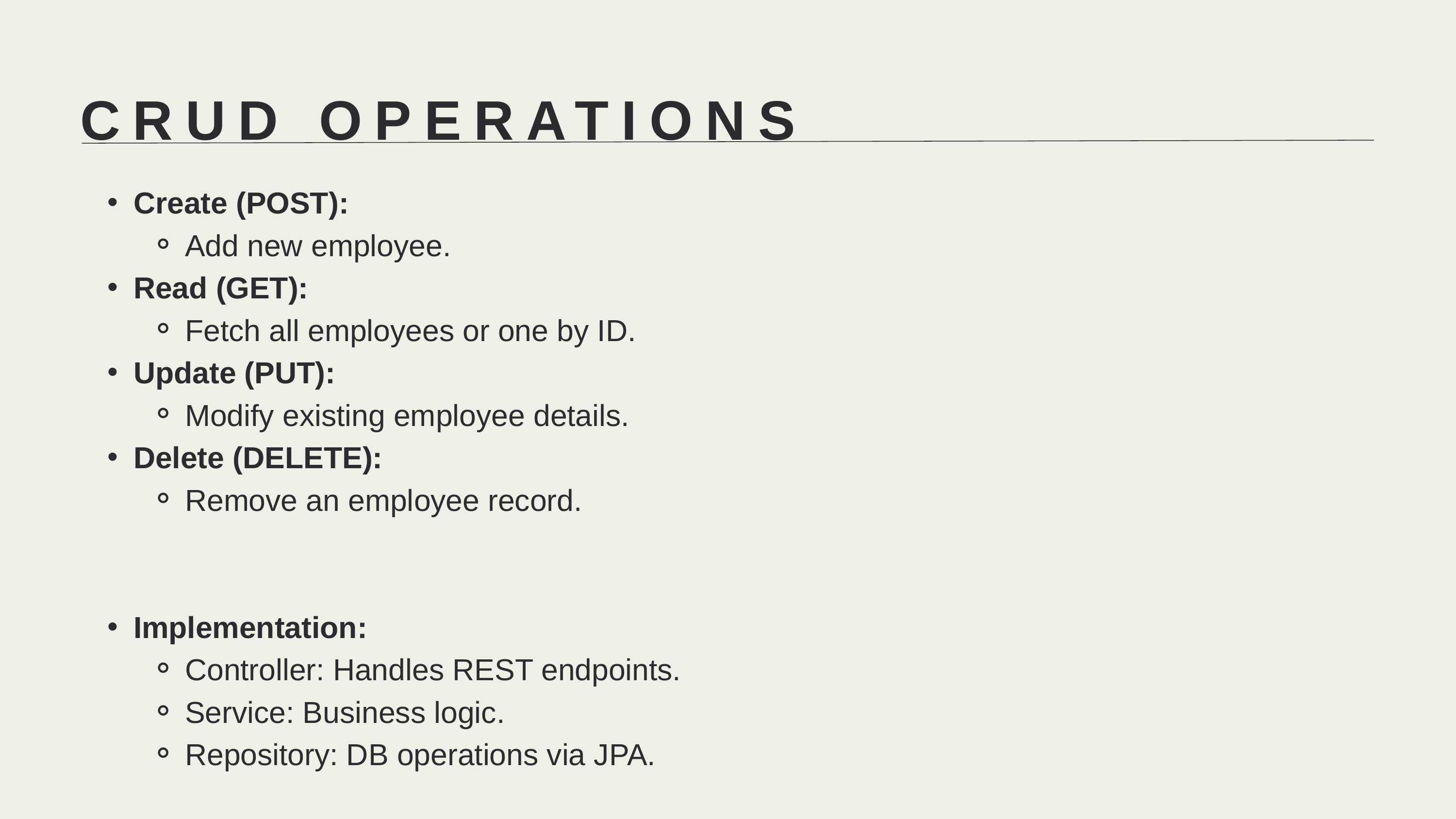

CRUD OPERATIONS

Create (POST):
Add new employee.
Read (GET):
Fetch all employees or one by ID.
Update (PUT):
Modify existing employee details.
Delete (DELETE):
Remove an employee record.

Implementation:
Controller: Handles REST endpoints.
Service: Business logic.
Repository: DB operations via JPA.